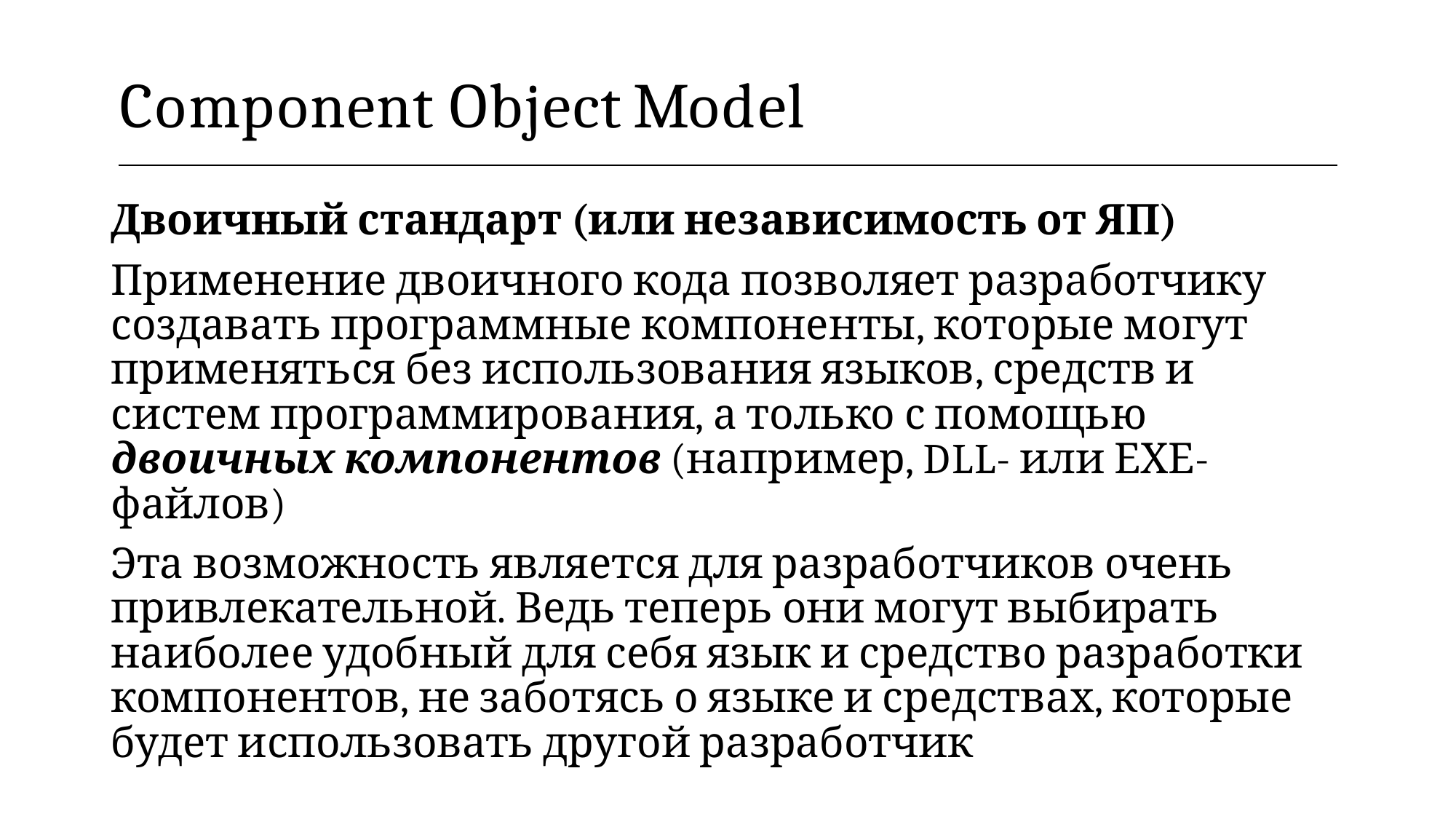

| Component Object Model |
| --- |
Двоичный стандарт (или независимость от ЯП)
Применение двоичного кода позволяет разработчику создавать программные компоненты, которые могут применяться без использования языков, средств и систем программирования, а только с помощью двоичных компонентов (например, DLL- или ЕХЕ- файлов)
Эта возможность является для разработчиков очень привлекательной. Ведь теперь они могут выбирать наиболее удобный для себя язык и средство разработки компонентов, не заботясь о языке и средствах, которые будет использовать другой разработчик